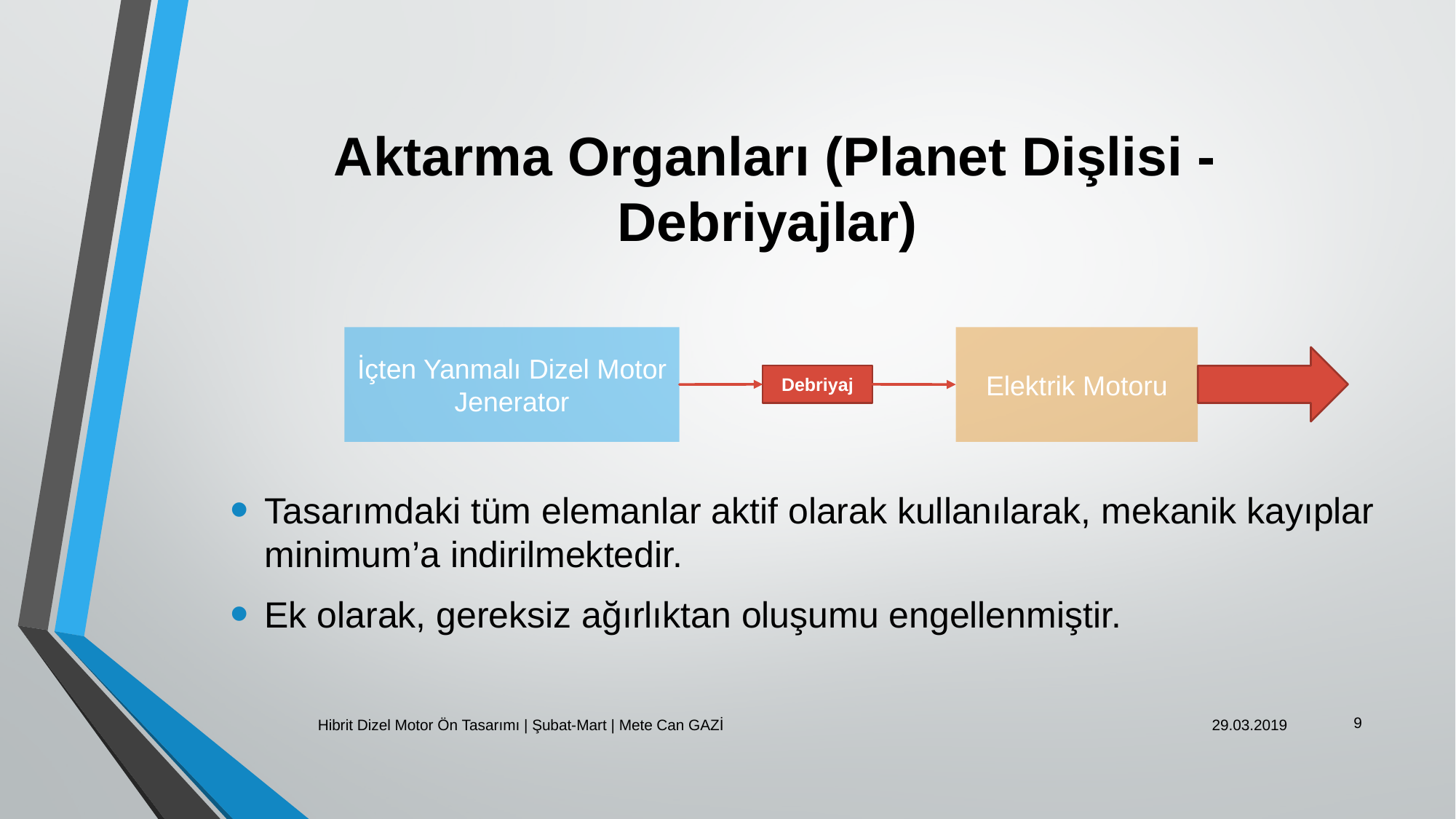

# Aktarma Organları (Planet Dişlisi - Debriyajlar)

İçten Yanmalı Dizel Motor
Jenerator
Elektrik Motoru
Debriyaj
Tasarımdaki tüm elemanlar aktif olarak kullanılarak, mekanik kayıplar minimum’a indirilmektedir.
Ek olarak, gereksiz ağırlıktan oluşumu engellenmiştir.
9
Hibrit Dizel Motor Ön Tasarımı | Şubat-Mart | Mete Can GAZİ
29.03.2019